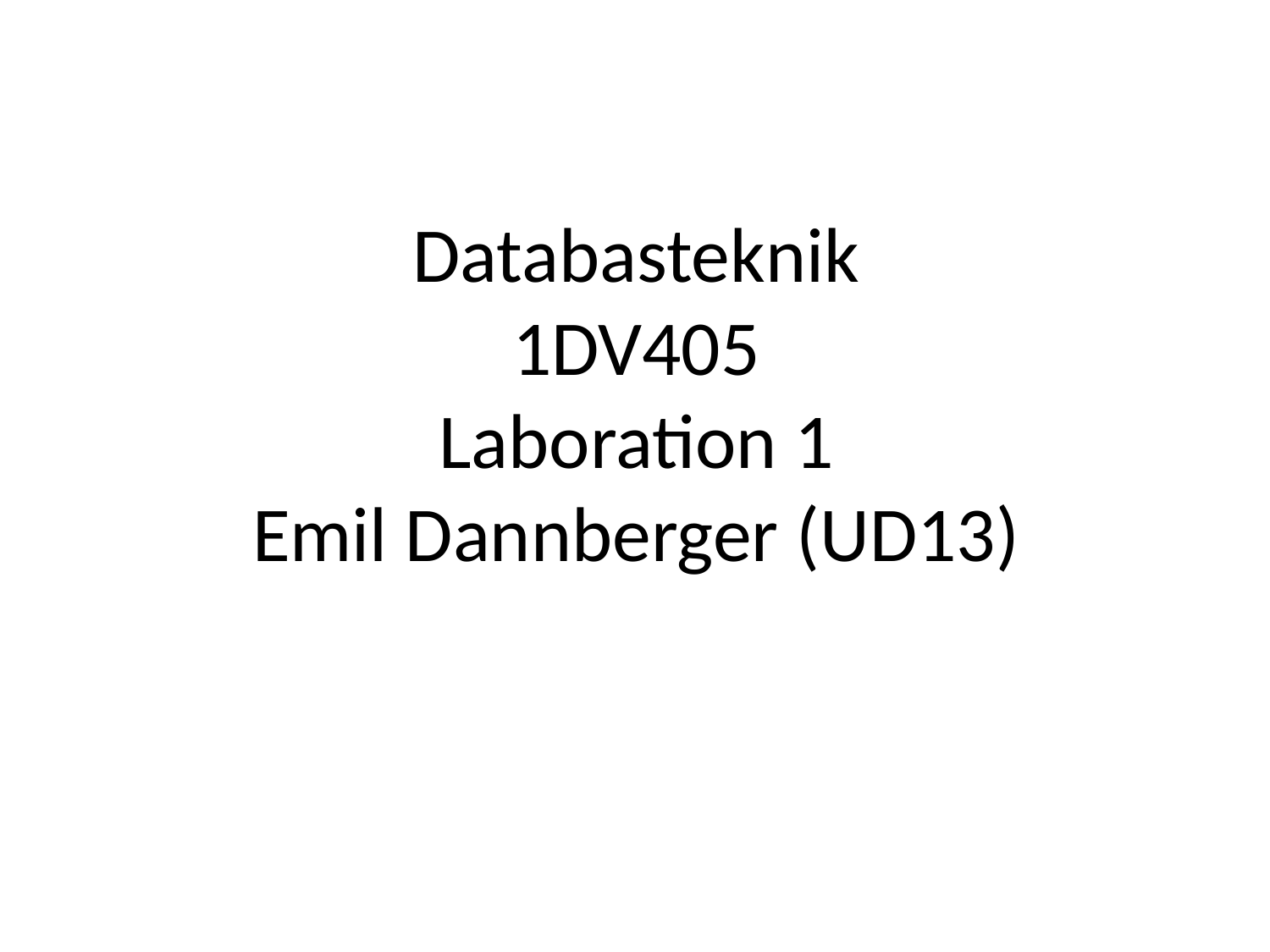

# Databasteknik 1DV405 Laboration 1 Emil Dannberger (UD13)